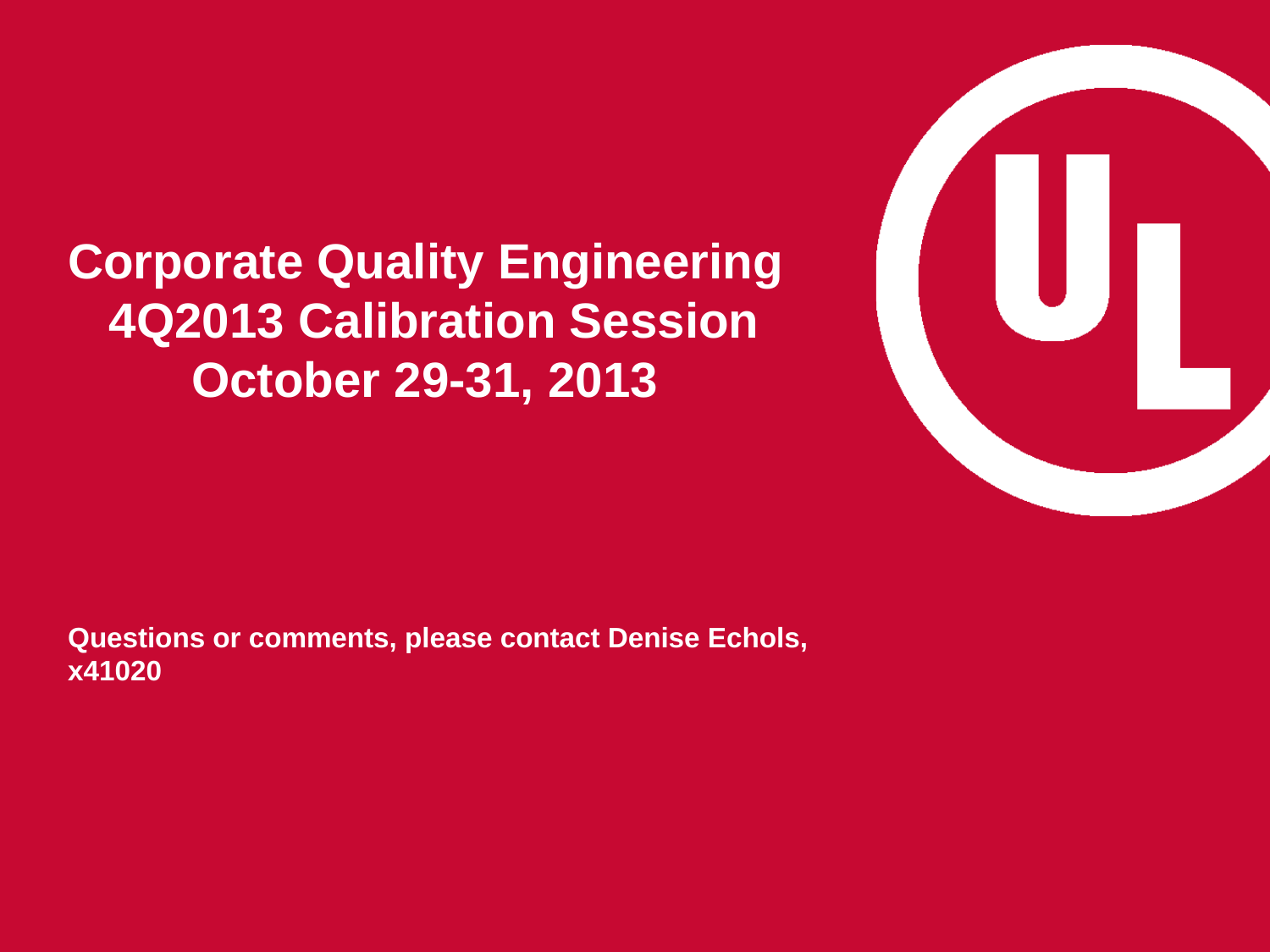

# Corporate Quality Engineering 4Q2013 Calibration Session October 29-31, 2013
Questions or comments, please contact Denise Echols, x41020